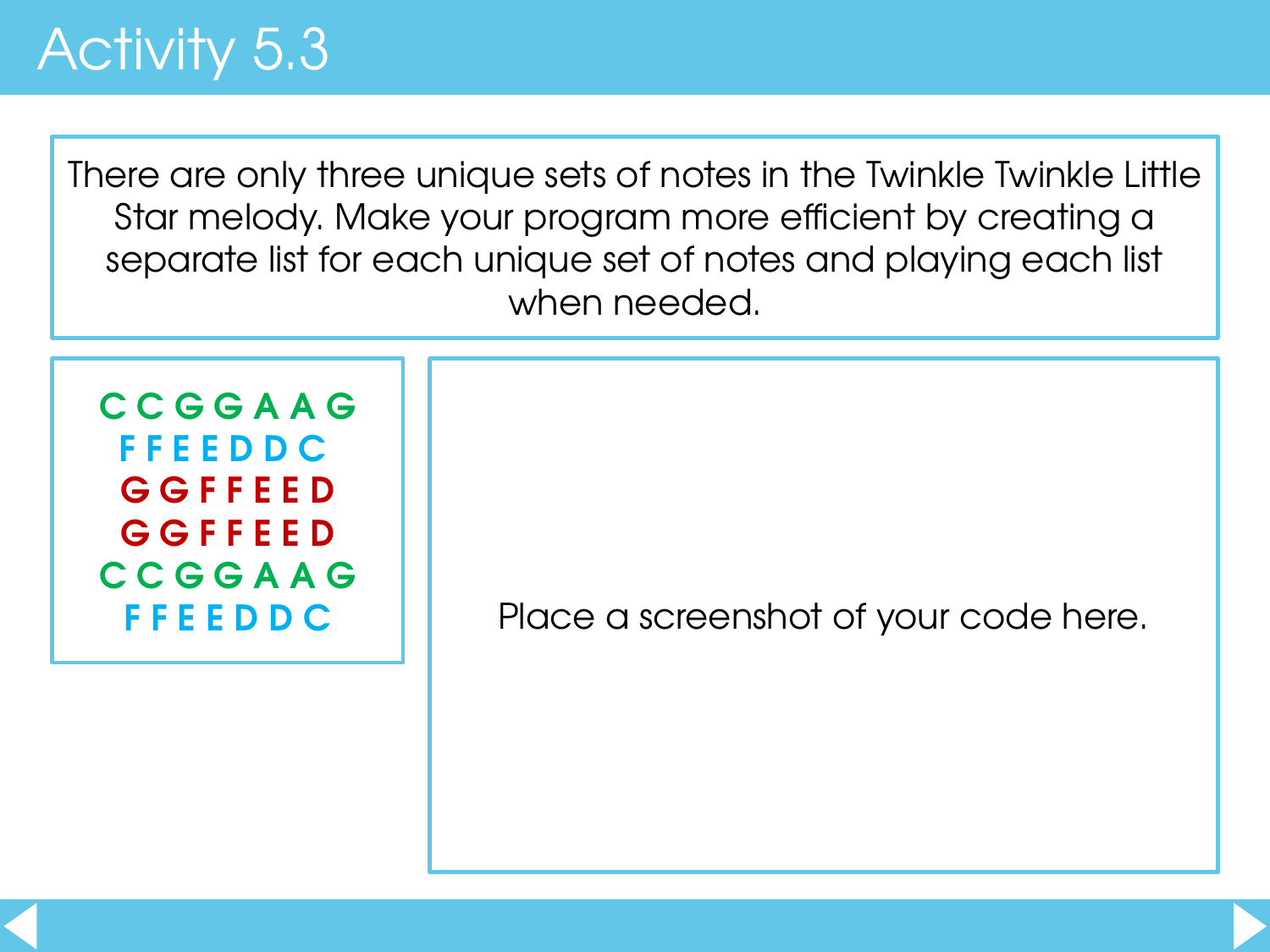

# Activity 5.3
There are only three unique sets of notes in the Twinkle Twinkle Little Star melody. Make your program more efficient by creating a separate list for each unique set of notes and playing each list when needed.
C C G G A A G
F F E E D D C
G G F F E E D
G G F F E E D
C C G G A A G
F F E E D D C
Place a screenshot of your code here.